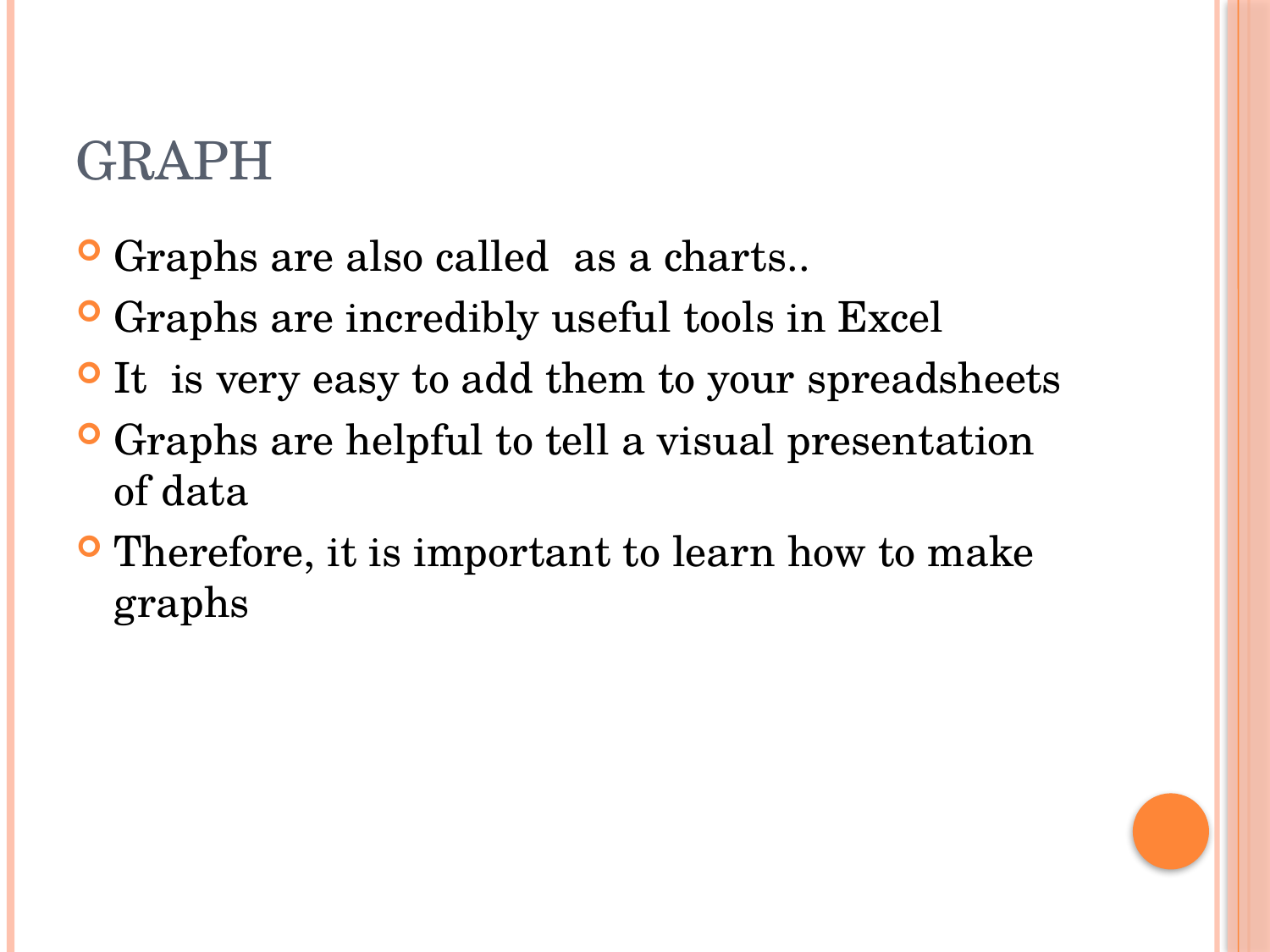

# Graph
Graphs are also called  as a charts..
Graphs are incredibly useful tools in Excel
It  is very easy to add them to your spreadsheets
Graphs are helpful to tell a visual presentation  of data
Therefore, it is important to learn how to make graphs